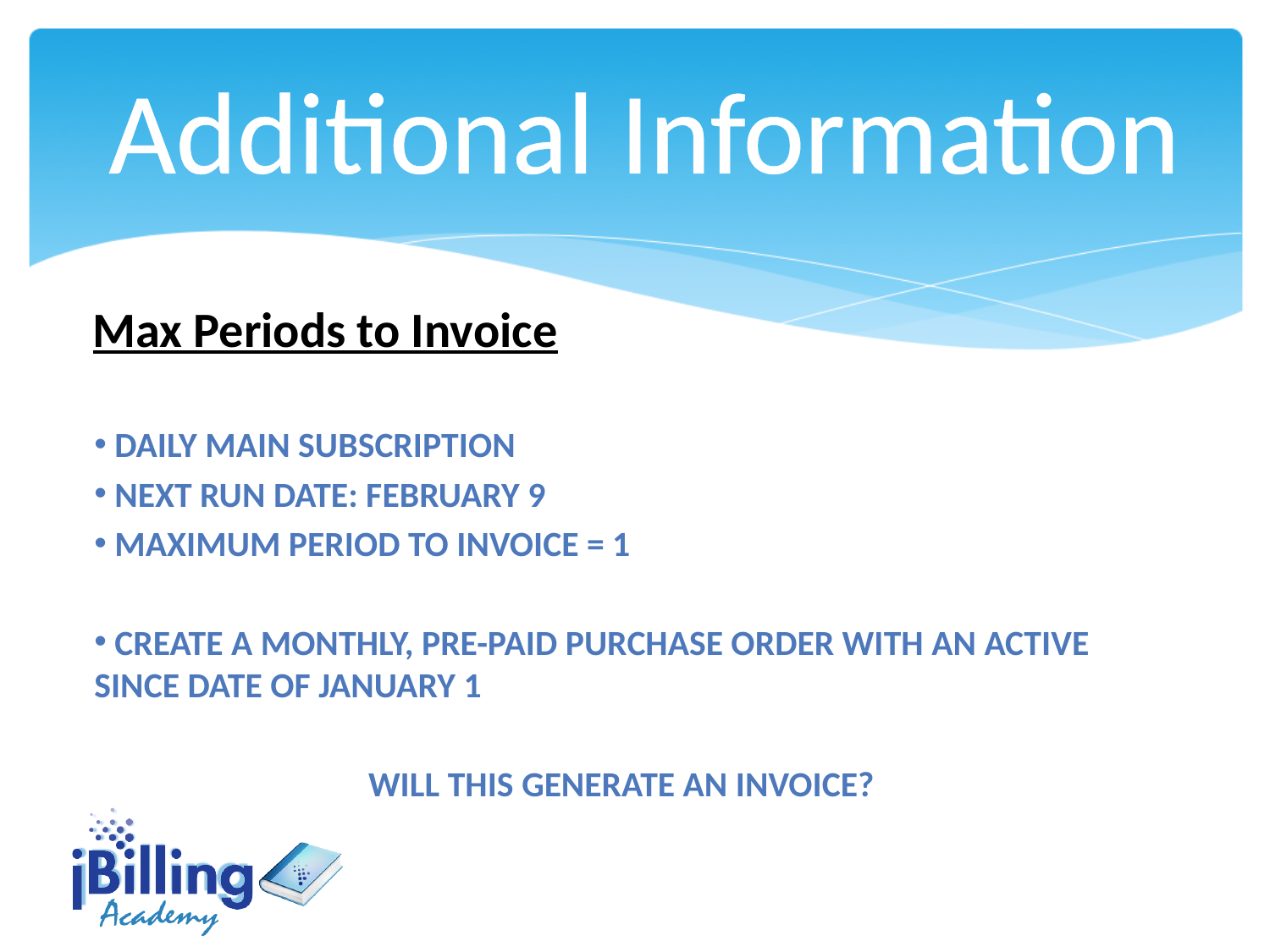

Additional Information
Max Periods to Invoice
 Daily main subscription
 next run date: February 9
 Maximum period to invoice = 1

 Create a monthly, pre-paid purchase order with an active since date of January 1

Will this generate an invoice?